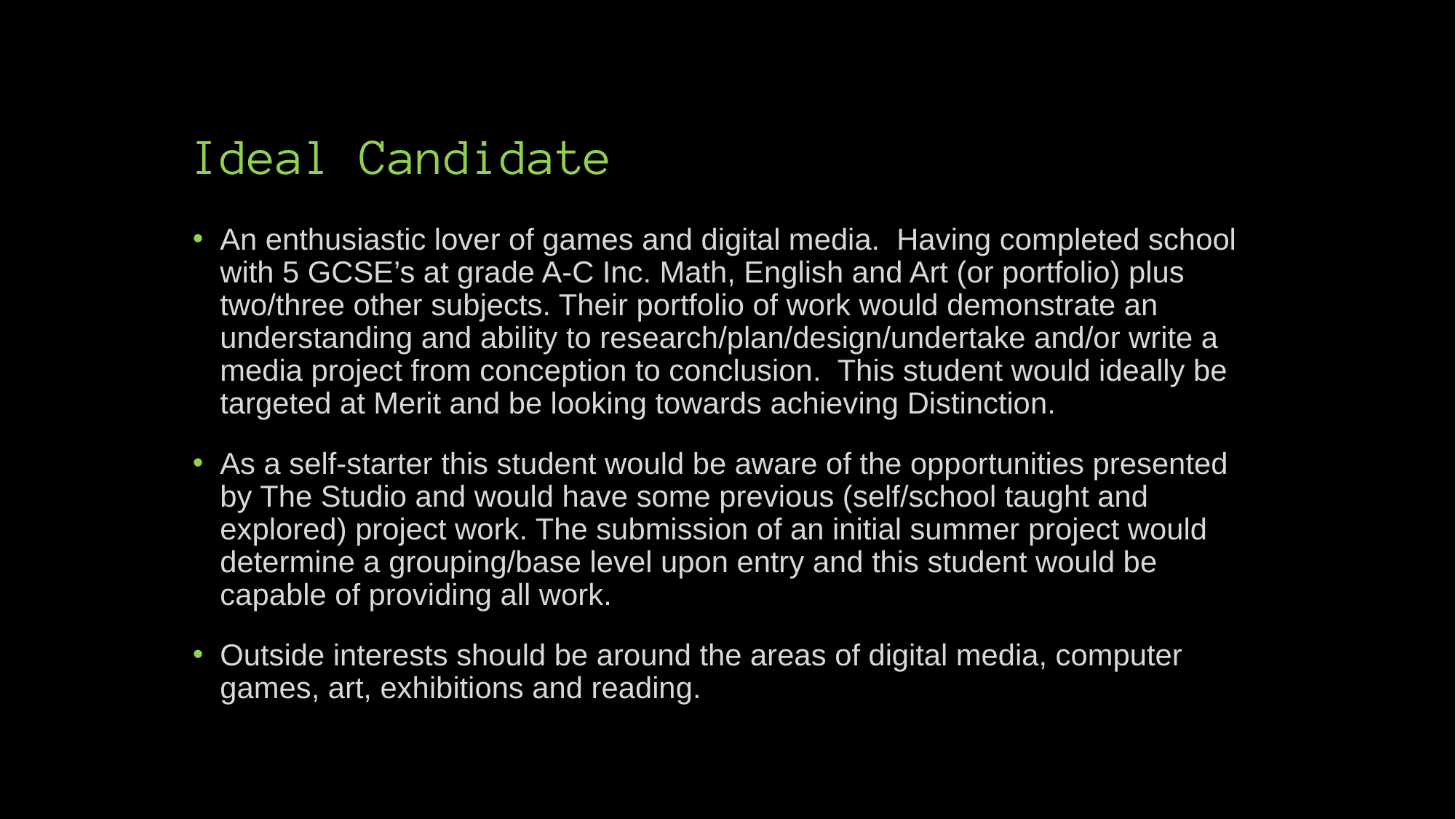

# Ideal Candidate
An enthusiastic lover of games and digital media.  Having completed school with 5 GCSE’s at grade A-C Inc. Math, English and Art (or portfolio) plus two/three other subjects. Their portfolio of work would demonstrate an understanding and ability to research/plan/design/undertake and/or write a media project from conception to conclusion.  This student would ideally be targeted at Merit and be looking towards achieving Distinction.
As a self-starter this student would be aware of the opportunities presented by The Studio and would have some previous (self/school taught and explored) project work. The submission of an initial summer project would determine a grouping/base level upon entry and this student would be capable of providing all work.
Outside interests should be around the areas of digital media, computer games, art, exhibitions and reading.